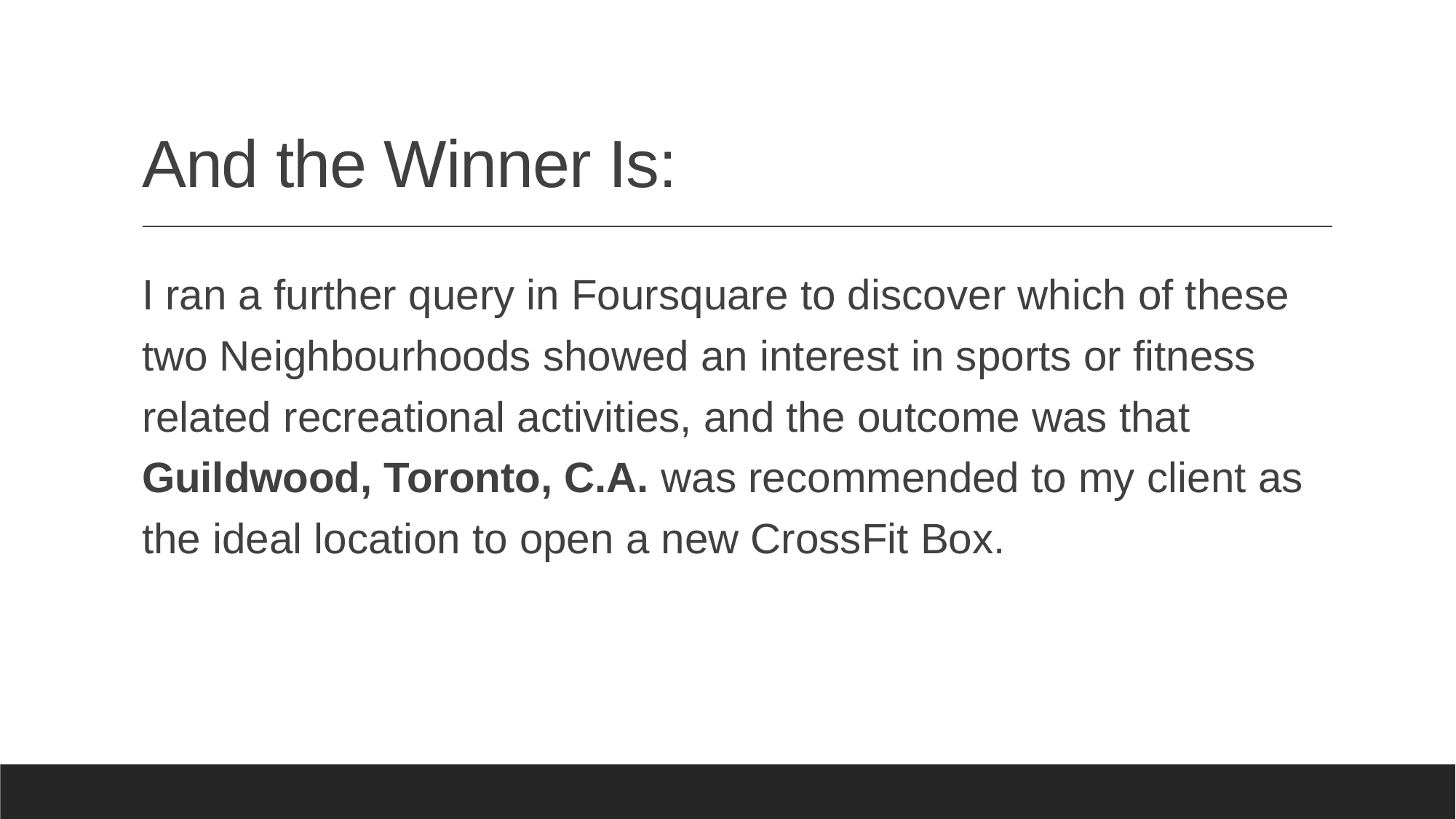

# And the Winner Is:
I ran a further query in Foursquare to discover which of these two Neighbourhoods showed an interest in sports or fitness related recreational activities, and the outcome was that Guildwood, Toronto, C.A. was recommended to my client as the ideal location to open a new CrossFit Box.